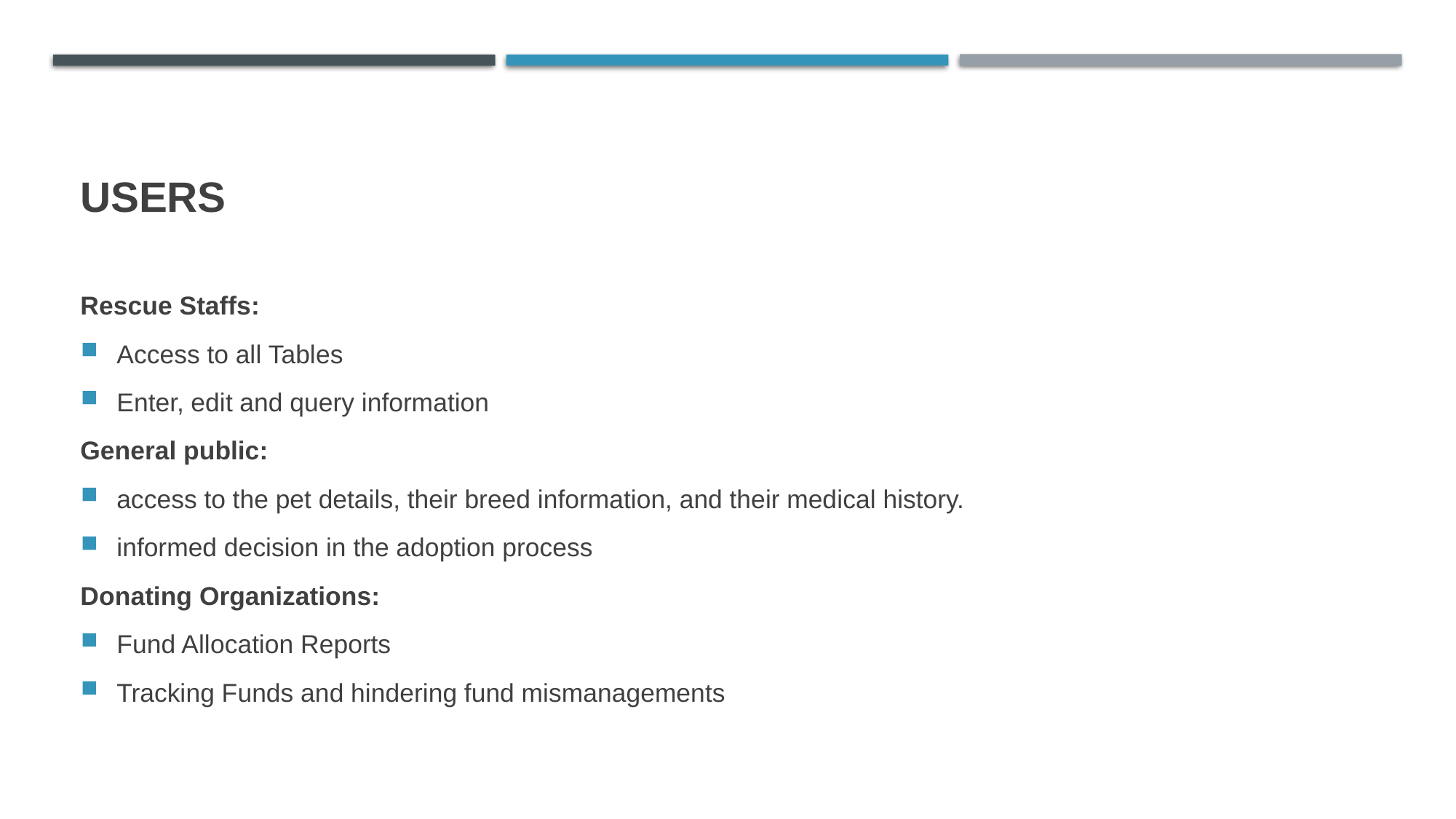

# USERS
Rescue Staffs:
Access to all Tables
Enter, edit and query information
General public:
access to the pet details, their breed information, and their medical history.
informed decision in the adoption process
Donating Organizations:
Fund Allocation Reports
Tracking Funds and hindering fund mismanagements